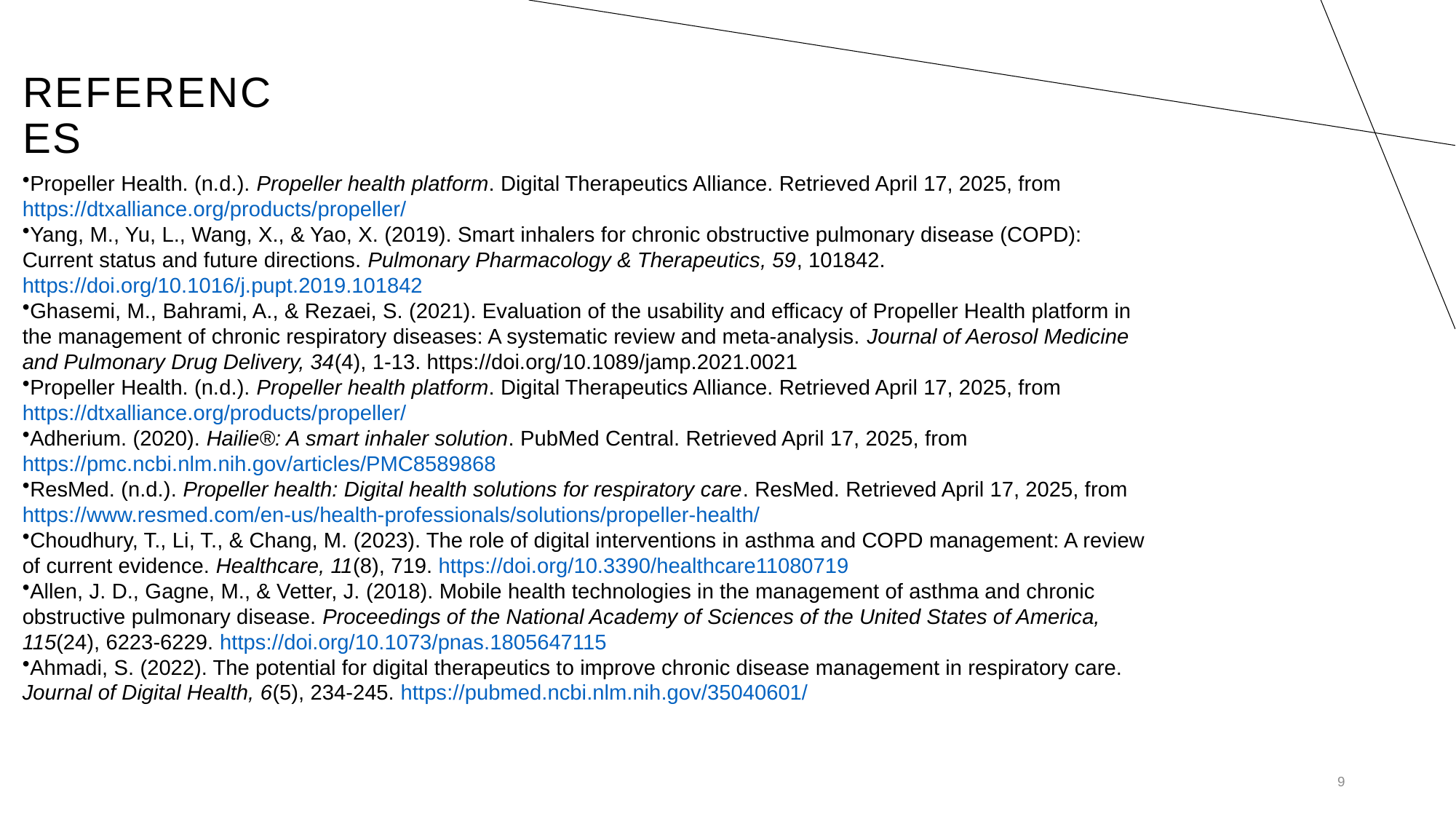

# References
Propeller Health. (n.d.). Propeller health platform. Digital Therapeutics Alliance. Retrieved April 17, 2025, from https://dtxalliance.org/products/propeller/
Yang, M., Yu, L., Wang, X., & Yao, X. (2019). Smart inhalers for chronic obstructive pulmonary disease (COPD): Current status and future directions. Pulmonary Pharmacology & Therapeutics, 59, 101842. https://doi.org/10.1016/j.pupt.2019.101842
Ghasemi, M., Bahrami, A., & Rezaei, S. (2021). Evaluation of the usability and efficacy of Propeller Health platform in the management of chronic respiratory diseases: A systematic review and meta-analysis. Journal of Aerosol Medicine and Pulmonary Drug Delivery, 34(4), 1-13. https://doi.org/10.1089/jamp.2021.0021
Propeller Health. (n.d.). Propeller health platform. Digital Therapeutics Alliance. Retrieved April 17, 2025, from https://dtxalliance.org/products/propeller/
Adherium. (2020). Hailie®: A smart inhaler solution. PubMed Central. Retrieved April 17, 2025, from https://pmc.ncbi.nlm.nih.gov/articles/PMC8589868
ResMed. (n.d.). Propeller health: Digital health solutions for respiratory care. ResMed. Retrieved April 17, 2025, from https://www.resmed.com/en-us/health-professionals/solutions/propeller-health/
Choudhury, T., Li, T., & Chang, M. (2023). The role of digital interventions in asthma and COPD management: A review of current evidence. Healthcare, 11(8), 719. https://doi.org/10.3390/healthcare11080719
Allen, J. D., Gagne, M., & Vetter, J. (2018). Mobile health technologies in the management of asthma and chronic obstructive pulmonary disease. Proceedings of the National Academy of Sciences of the United States of America, 115(24), 6223-6229. https://doi.org/10.1073/pnas.1805647115
Ahmadi, S. (2022). The potential for digital therapeutics to improve chronic disease management in respiratory care. Journal of Digital Health, 6(5), 234-245. https://pubmed.ncbi.nlm.nih.gov/35040601/
9